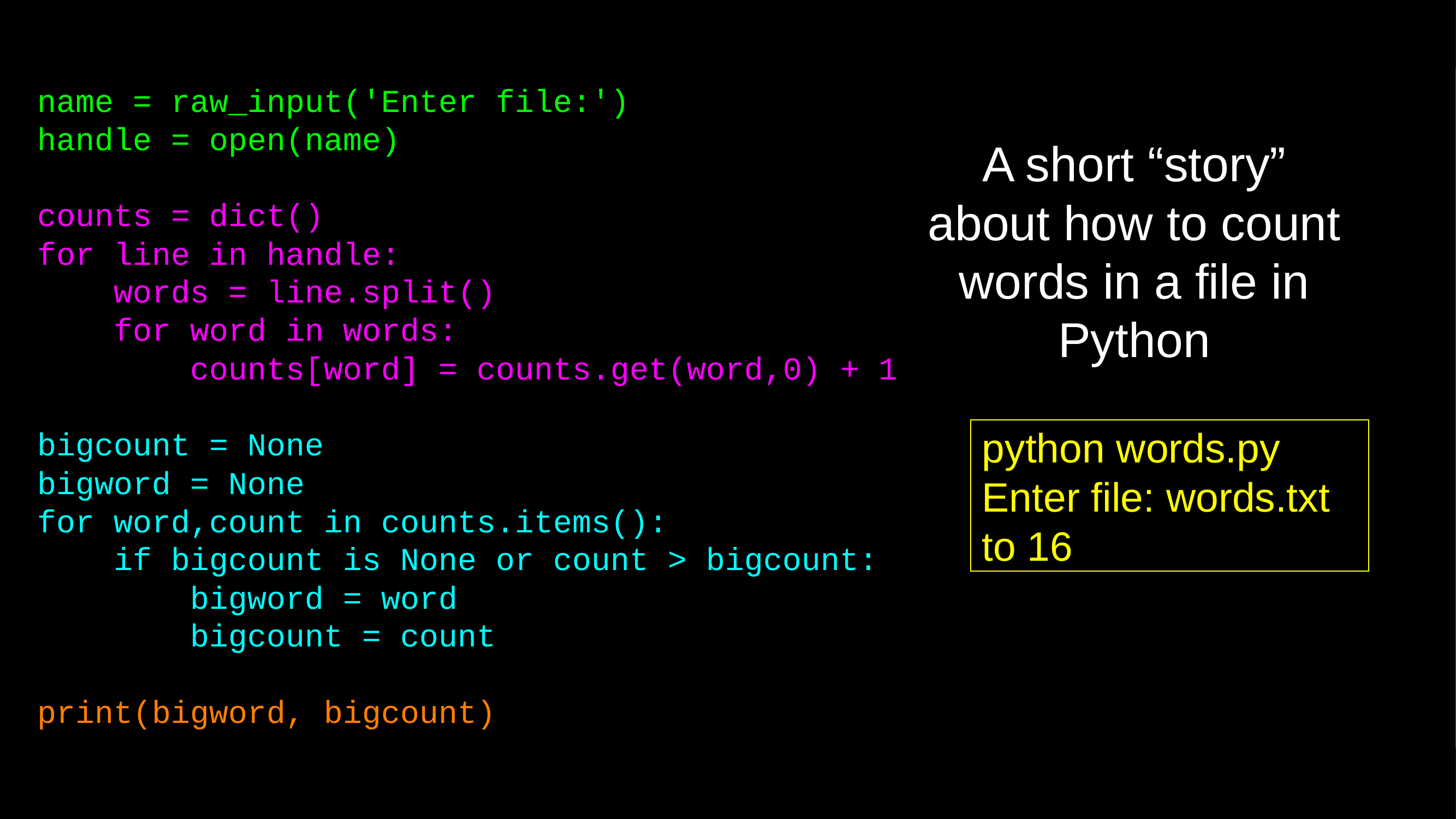

name = raw_input('Enter file:')
handle = open(name)

counts = dict()
for line in handle:
    words = line.split()
    for word in words:
        counts[word] = counts.get(word,0) + 1

bigcount = None
bigword = None
for word,count in counts.items():
    if bigcount is None or count > bigcount:
        bigword = word
        bigcount = count

print(bigword, bigcount)
A short “story” about how to count words in a file in Python
 python words.py
 Enter file: words.txt
 to 16